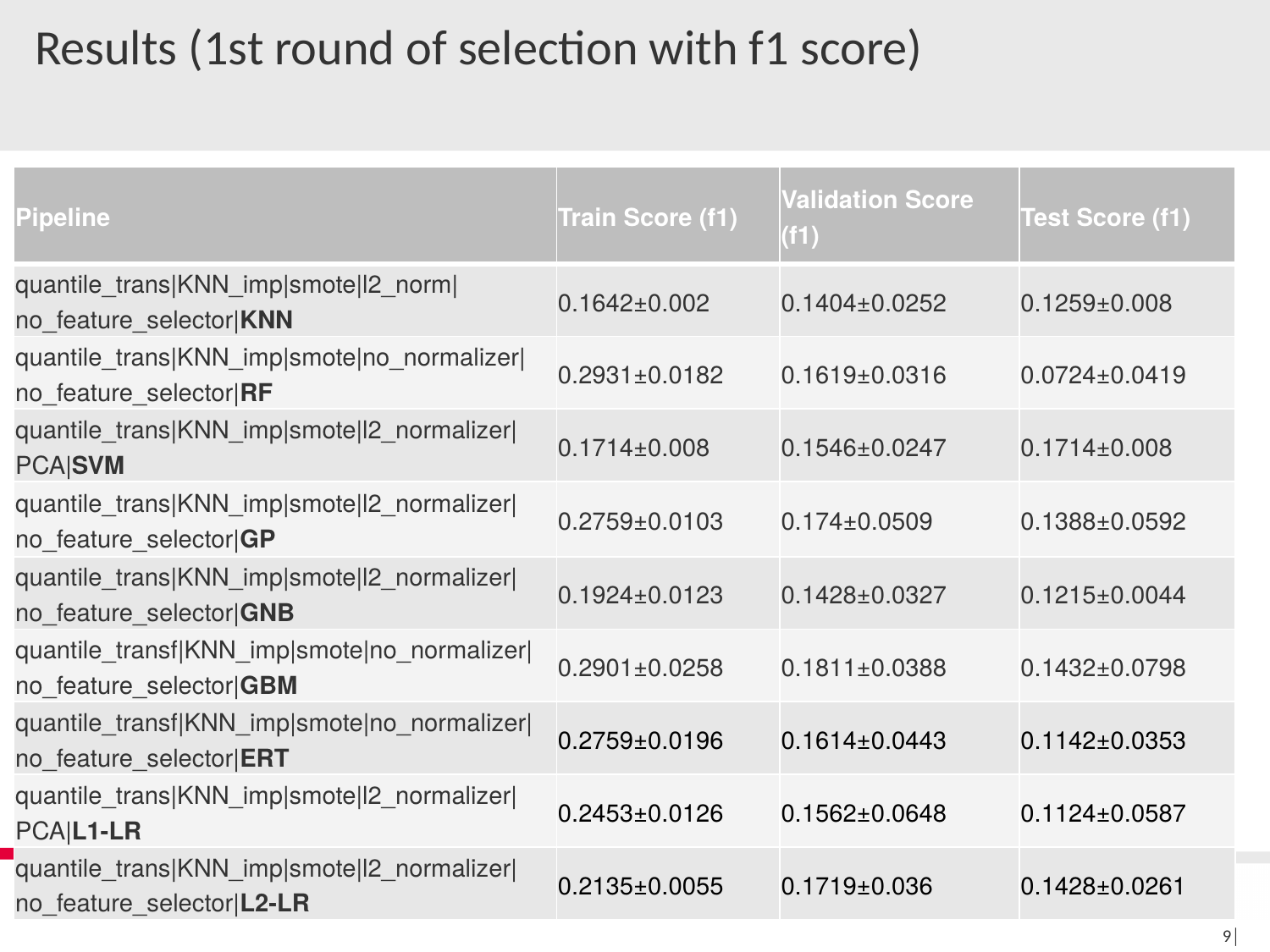

# Results (1st round of selection with f1 score)
| Pipeline | Train Score (f1) | Validation Score (f1) | Test Score (f1) |
| --- | --- | --- | --- |
| quantile\_trans|KNN\_imp|smote|l2\_norm|no\_feature\_selector|KNN | 0.1642±0.002 | 0.1404±0.0252 | 0.1259±0.008 |
| quantile\_trans|KNN\_imp|smote|no\_normalizer|no\_feature\_selector|RF | 0.2931±0.0182 | 0.1619±0.0316 | 0.0724±0.0419 |
| quantile\_trans|KNN\_imp|smote|l2\_normalizer|PCA|SVM | 0.1714±0.008 | 0.1546±0.0247 | 0.1714±0.008 |
| quantile\_trans|KNN\_imp|smote|l2\_normalizer|no\_feature\_selector|GP | 0.2759±0.0103 | 0.174±0.0509 | 0.1388±0.0592 |
| quantile\_trans|KNN\_imp|smote|l2\_normalizer|no\_feature\_selector|GNB | 0.1924±0.0123 | 0.1428±0.0327 | 0.1215±0.0044 |
| quantile\_transf|KNN\_imp|smote|no\_normalizer|no\_feature\_selector|GBM | 0.2901±0.0258 | 0.1811±0.0388 | 0.1432±0.0798 |
| quantile\_transf|KNN\_imp|smote|no\_normalizer|no\_feature\_selector|ERT | 0.2759±0.0196 | 0.1614±0.0443 | 0.1142±0.0353 |
| quantile\_trans|KNN\_imp|smote|l2\_normalizer|PCA|L1-LR | 0.2453±0.0126 | 0.1562±0.0648 | 0.1124±0.0587 |
| quantile\_trans|KNN\_imp|smote|l2\_normalizer|no\_feature\_selector|L2-LR | 0.2135±0.0055 | 0.1719±0.036 | 0.1428±0.0261 |
9│